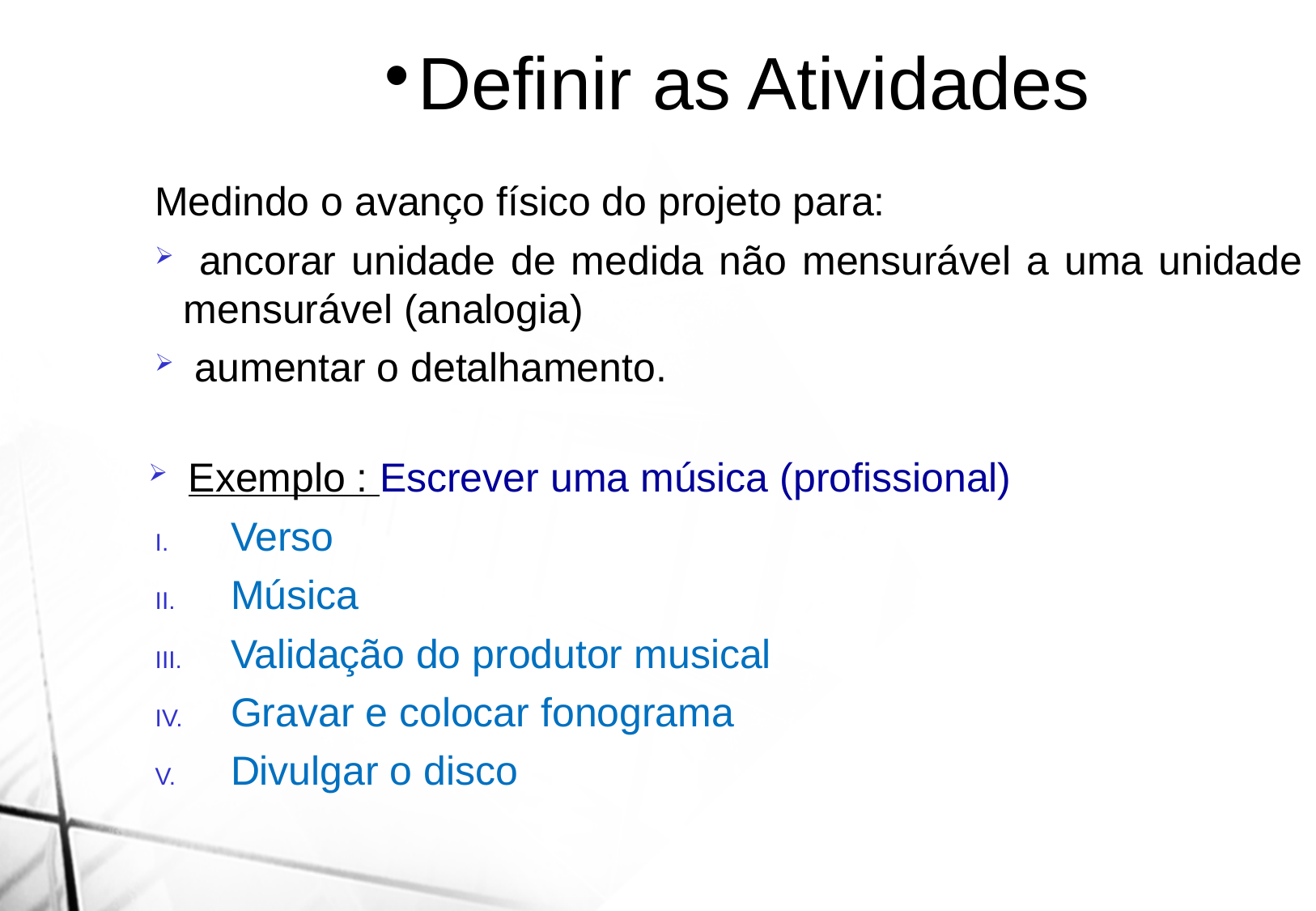

Definir as Atividades
Medindo o avanço físico do projeto para:
 ancorar unidade de medida não mensurável a uma unidade mensurável (analogia)
 aumentar o detalhamento.

 Exemplo : Escrever uma música (profissional)

Verso
Música
Validação do produtor musical
Gravar e colocar fonograma
Divulgar o disco